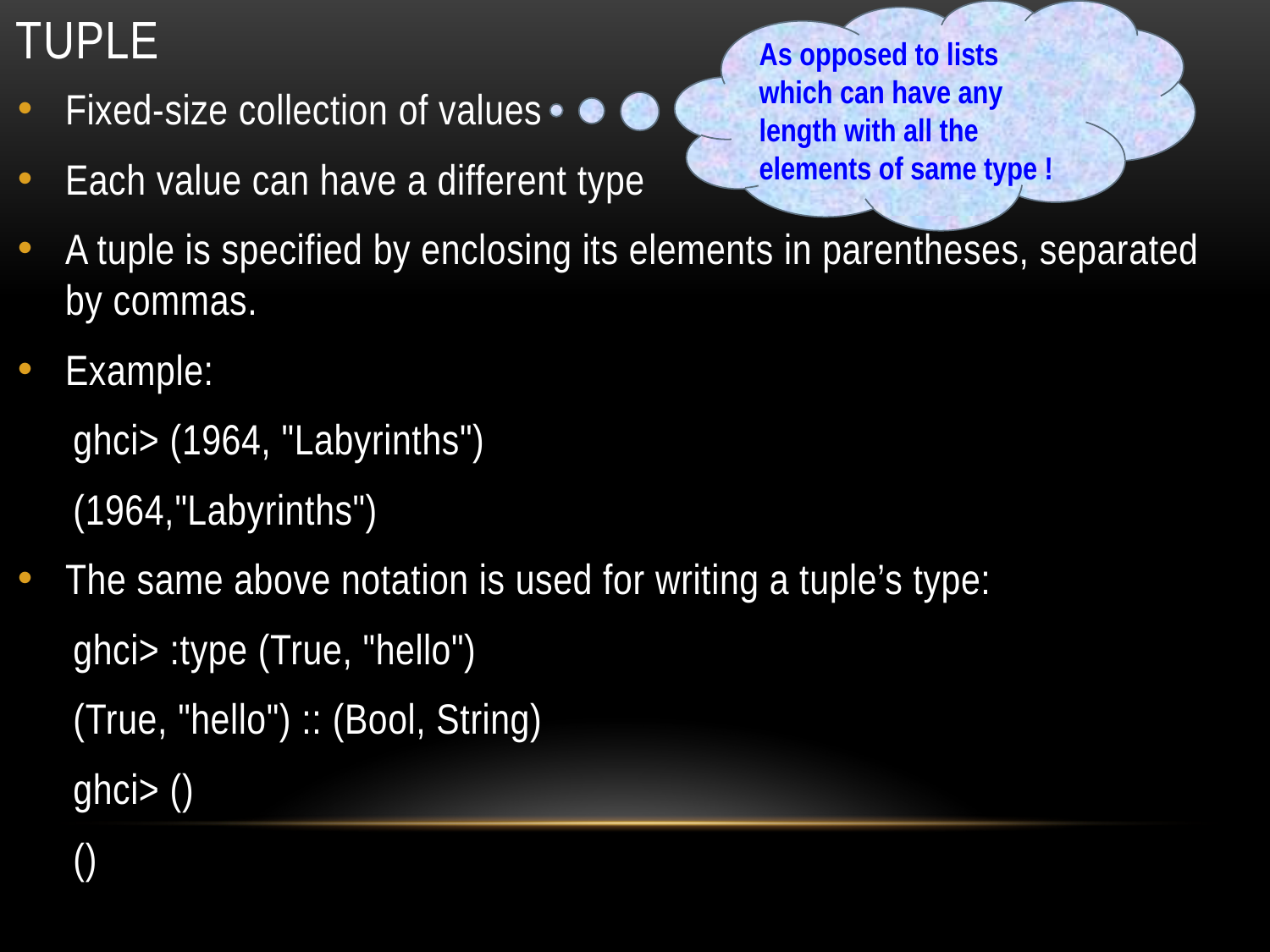

As opposed to lists which can have any length with all the elements of same type !
# Tuple
Fixed-size collection of values
Each value can have a different type
A tuple is specified by enclosing its elements in parentheses, separated by commas.
Example:
ghci> (1964, "Labyrinths")
(1964,"Labyrinths")
The same above notation is used for writing a tuple’s type:
ghci> :type (True, "hello")
(True, "hello") :: (Bool, String)
ghci> ()
()